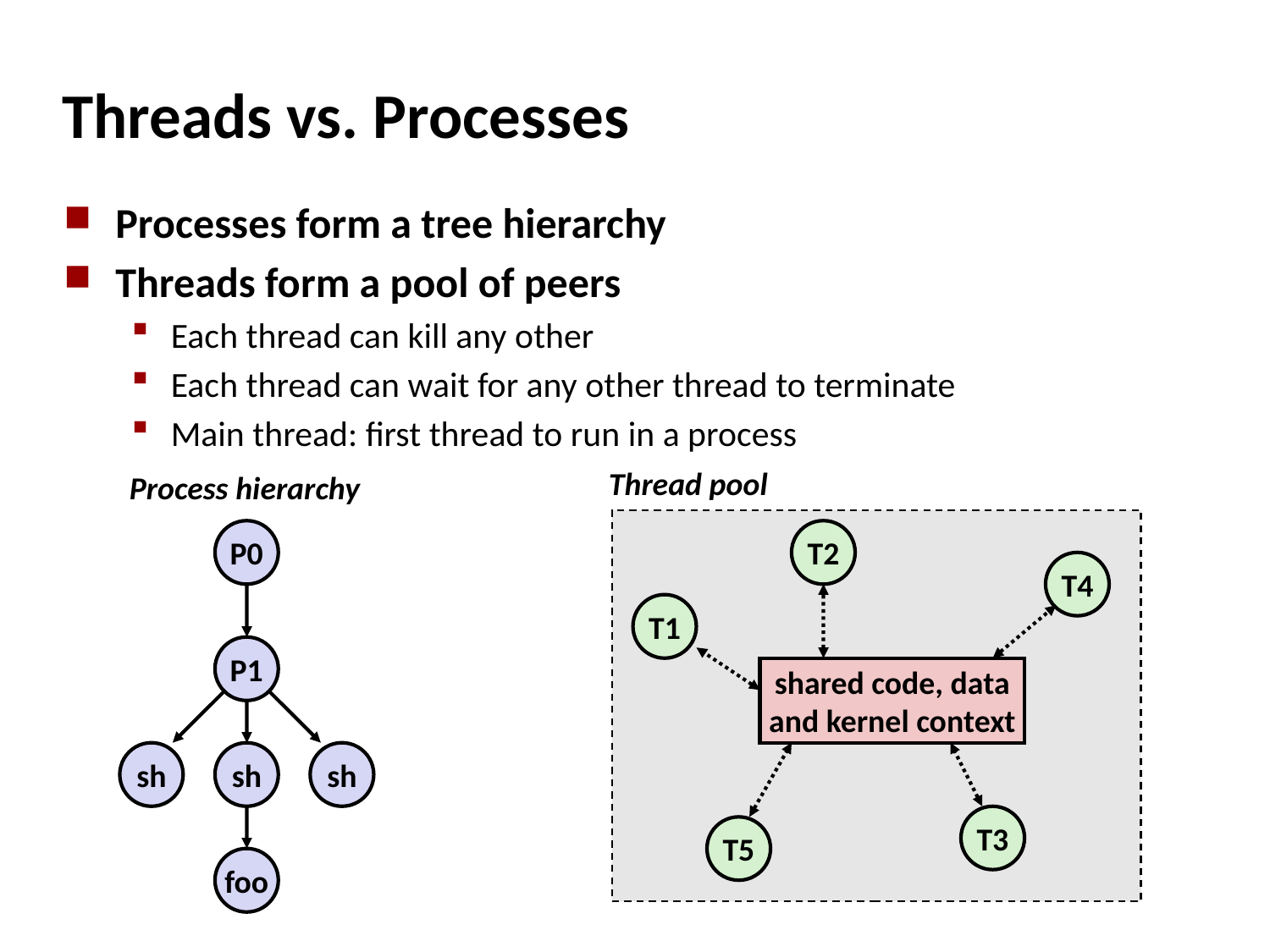

# Threads vs. Processes
Processes form a tree hierarchy
Threads form a pool of peers
Each thread can kill any other
Each thread can wait for any other thread to terminate
Main thread: first thread to run in a process
Thread pool
Process hierarchy

P0
T2
T4

T1

P1

shared code, data
and kernel context

sh
sh
sh

T3
T5
foo